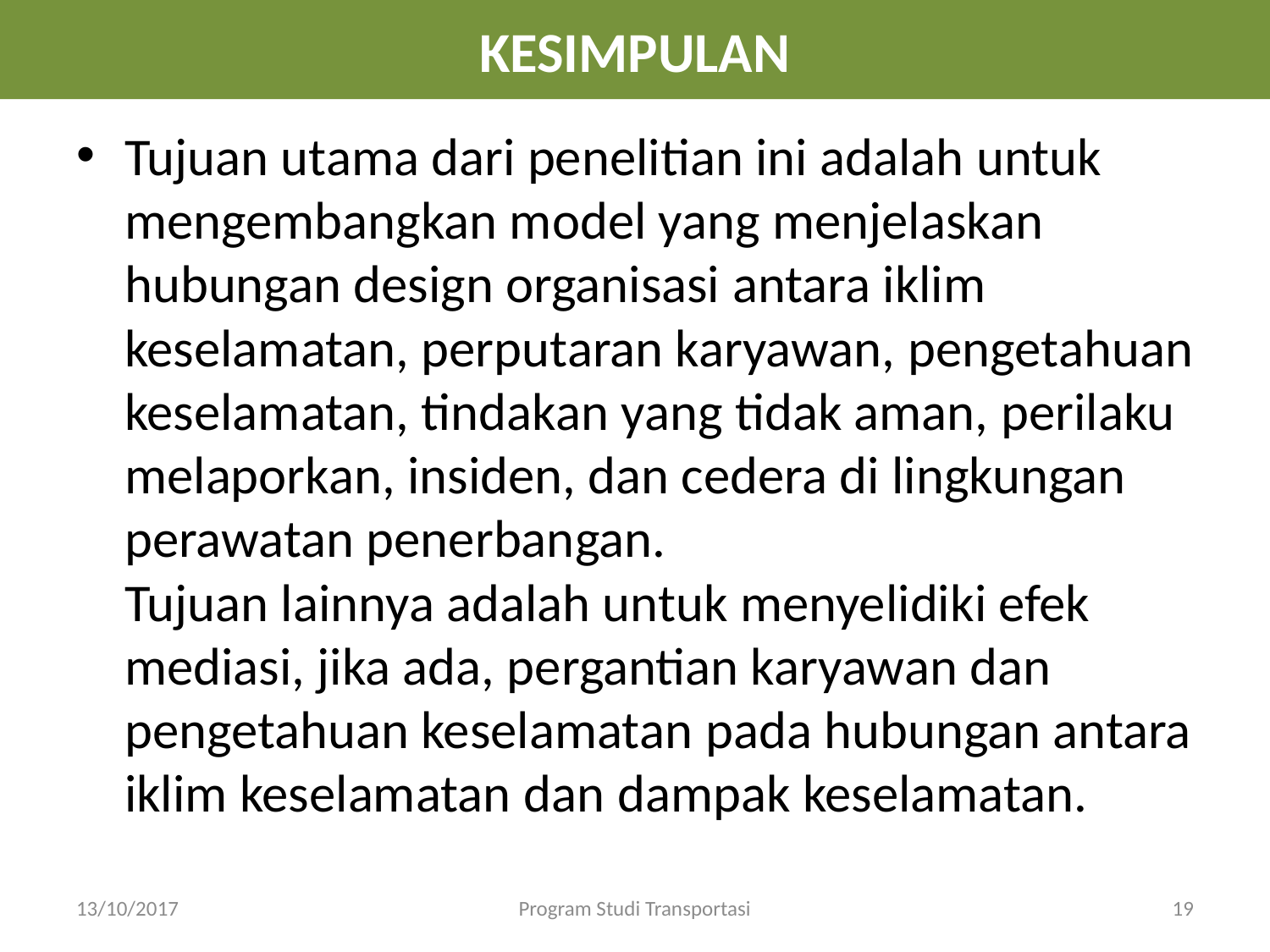

KESIMPULAN
#
Tujuan utama dari penelitian ini adalah untuk mengembangkan model yang menjelaskan hubungan design organisasi antara iklim keselamatan, perputaran karyawan, pengetahuan keselamatan, tindakan yang tidak aman, perilaku melaporkan, insiden, dan cedera di lingkungan perawatan penerbangan.
Tujuan lainnya adalah untuk menyelidiki efek mediasi, jika ada, pergantian karyawan dan pengetahuan keselamatan pada hubungan antara iklim keselamatan dan dampak keselamatan.
13/10/2017
Program Studi Transportasi
19